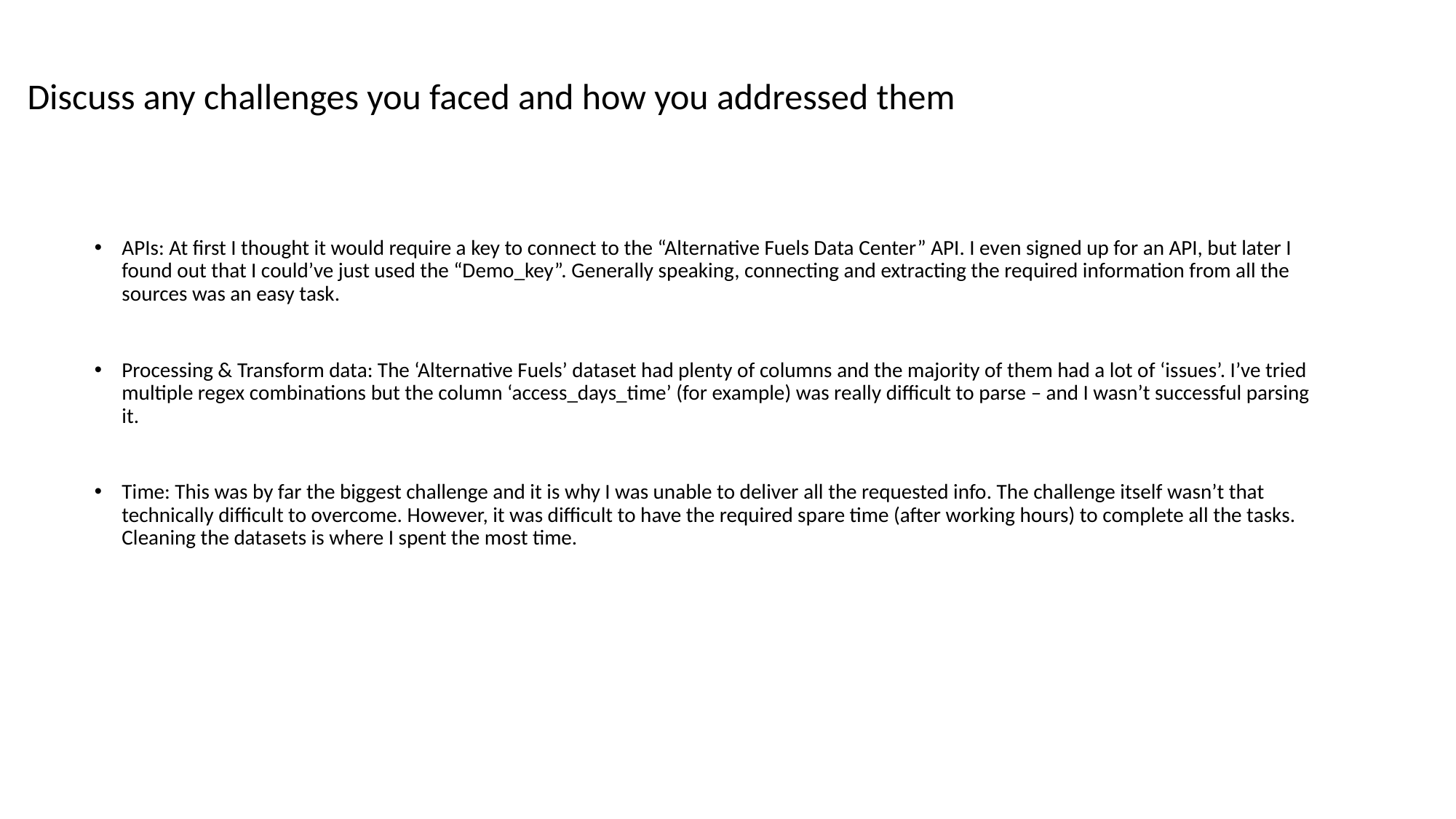

Discuss any challenges you faced and how you addressed them

APIs: At first I thought it would require a key to connect to the “Alternative Fuels Data Center” API. I even signed up for an API, but later I found out that I could’ve just used the “Demo_key”. Generally speaking, connecting and extracting the required information from all the sources was an easy task.

Processing & Transform data: The ‘Alternative Fuels’ dataset had plenty of columns and the majority of them had a lot of ‘issues’. I’ve tried multiple regex combinations but the column ‘access_days_time’ (for example) was really difficult to parse – and I wasn’t successful parsing it.

Time: This was by far the biggest challenge and it is why I was unable to deliver all the requested info. The challenge itself wasn’t that technically difficult to overcome. However, it was difficult to have the required spare time (after working hours) to complete all the tasks. Cleaning the datasets is where I spent the most time.